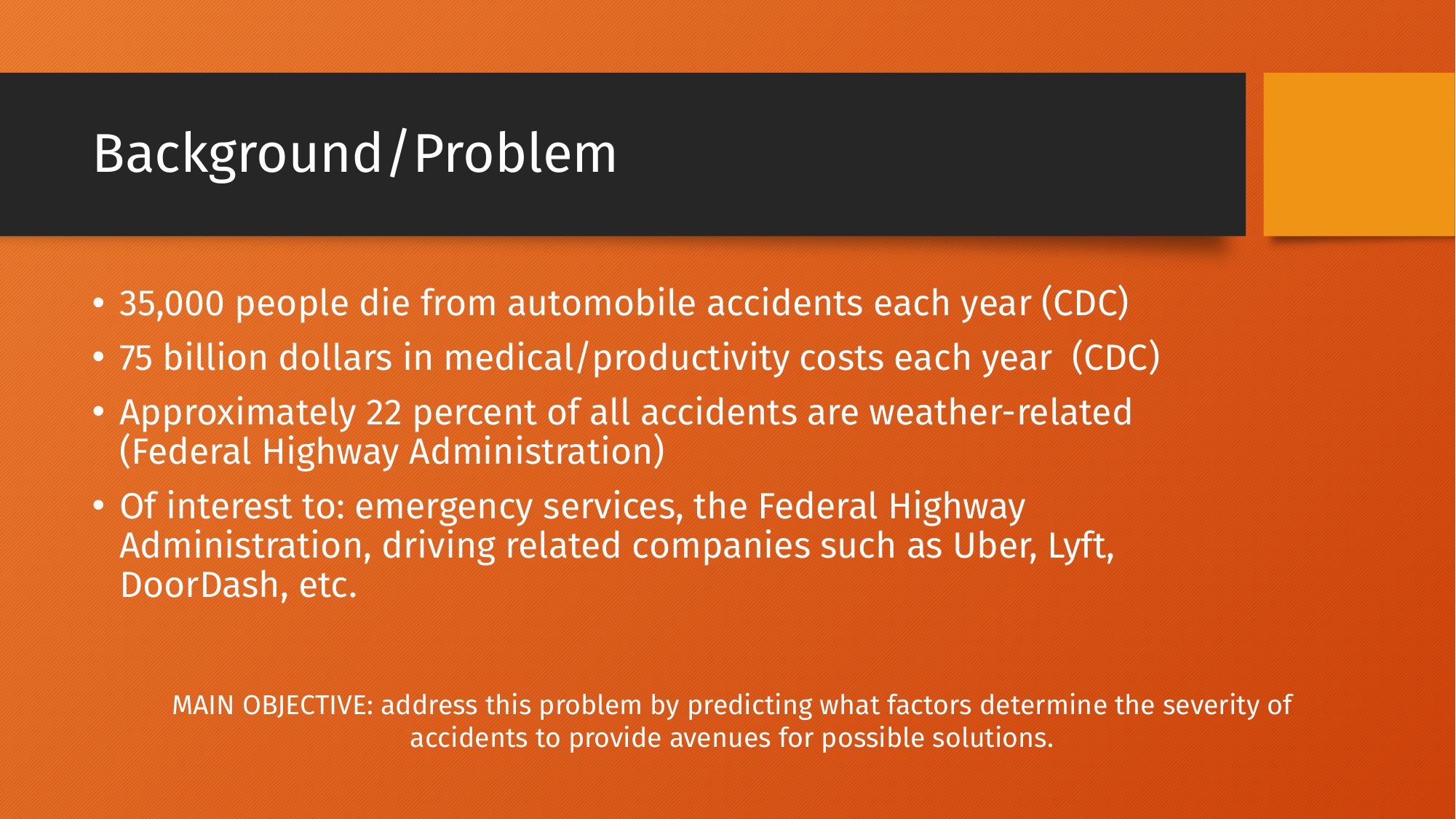

# Background/Problem
35,000 people die from automobile accidents each year (CDC)
75 billion dollars in medical/productivity costs each year  (CDC)
Approximately 22 percent of all accidents are weather-related (Federal Highway Administration)
Of interest to: emergency services, the Federal Highway Administration, driving related companies such as Uber, Lyft, DoorDash, etc.
MAIN OBJECTIVE: address this problem by predicting what factors determine the severity of accidents to provide avenues for possible solutions.